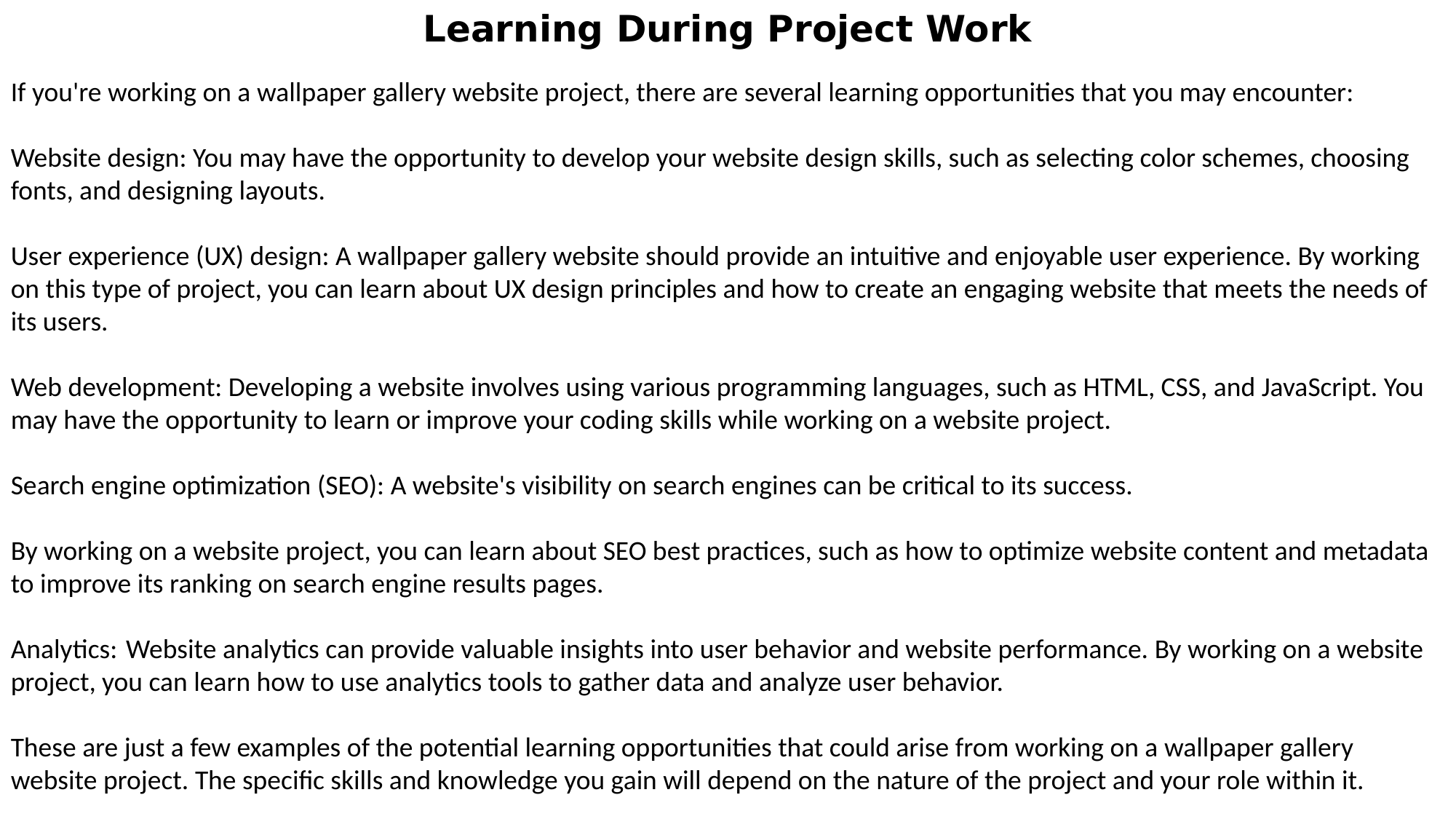

Learning During Project Work
If you're working on a wallpaper gallery website project, there are several learning opportunities that you may encounter:

Website design: You may have the opportunity to develop your website design skills, such as selecting color schemes, choosing fonts, and designing layouts.

User experience (UX) design: A wallpaper gallery website should provide an intuitive and enjoyable user experience. By working on this type of project, you can learn about UX design principles and how to create an engaging website that meets the needs of its users.

Web development: Developing a website involves using various programming languages, such as HTML, CSS, and JavaScript. You may have the opportunity to learn or improve your coding skills while working on a website project.

Search engine optimization (SEO): A website's visibility on search engines can be critical to its success.

By working on a website project, you can learn about SEO best practices, such as how to optimize website content and metadata to improve its ranking on search engine results pages.

Analytics:	 Website analytics can provide valuable insights into user behavior and website performance. By working on a website project, you can learn how to use analytics tools to gather data and analyze user behavior.

These are just a few examples of the potential learning opportunities that could arise from working on a wallpaper gallery website project. The specific skills and knowledge you gain will depend on the nature of the project and your role within it.